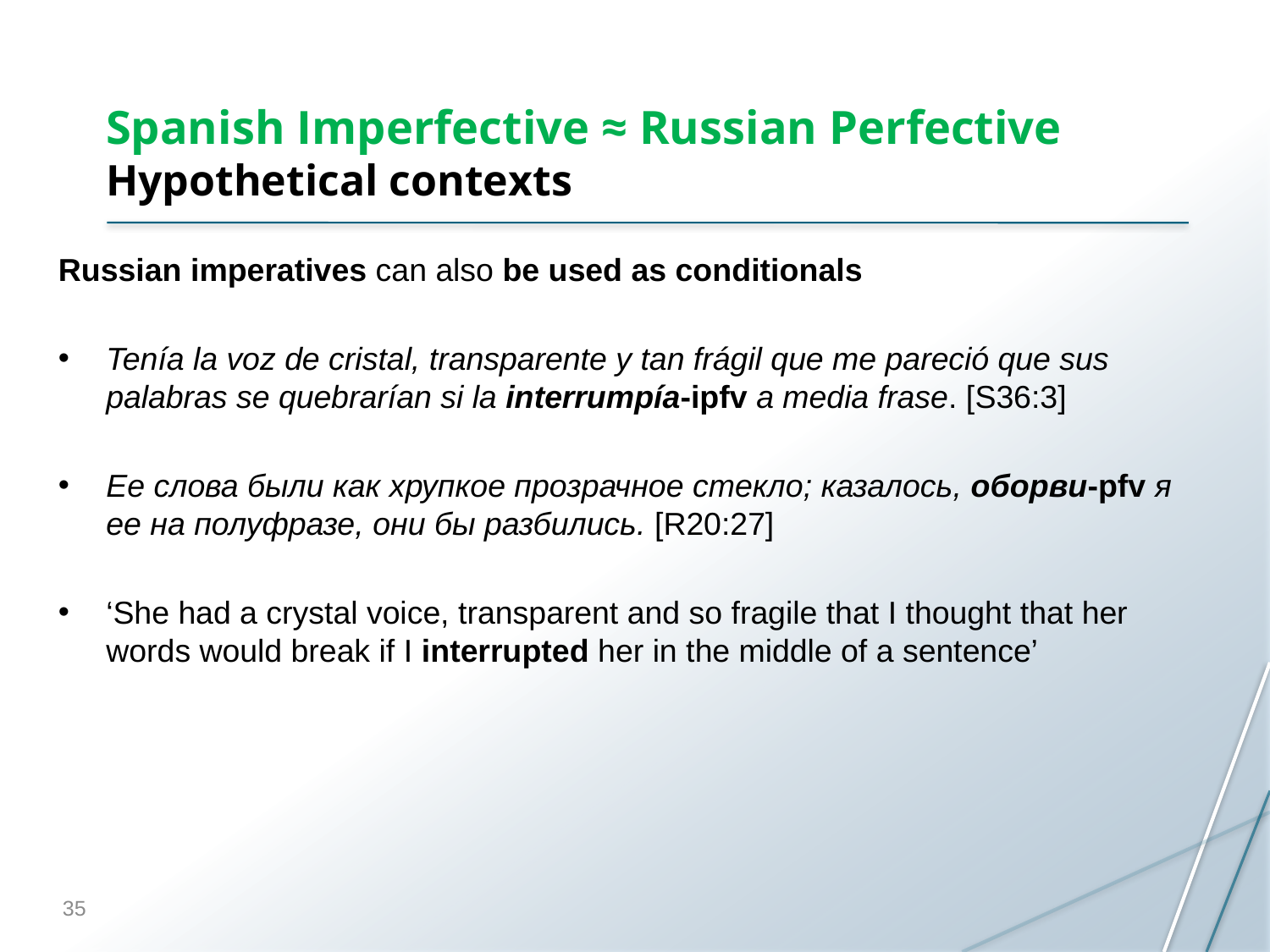

# Spanish Imperfective ≈ Russian Perfective Hypothetical contexts
Russian imperatives can also be used as conditionals

Tenía la voz de cristal, transparente y tan frágil que me pareció que sus palabras se quebrarían si la interrumpía-ipfv a media frase. [S36:3]

Ее слова были как хрупкое прозрачное стекло; казалось, оборви-pfv я ее на полуфразе, они бы разбились. [R20:27]

‘She had a crystal voice, transparent and so fragile that I thought that her words would break if I interrupted her in the middle of a sentence’
35